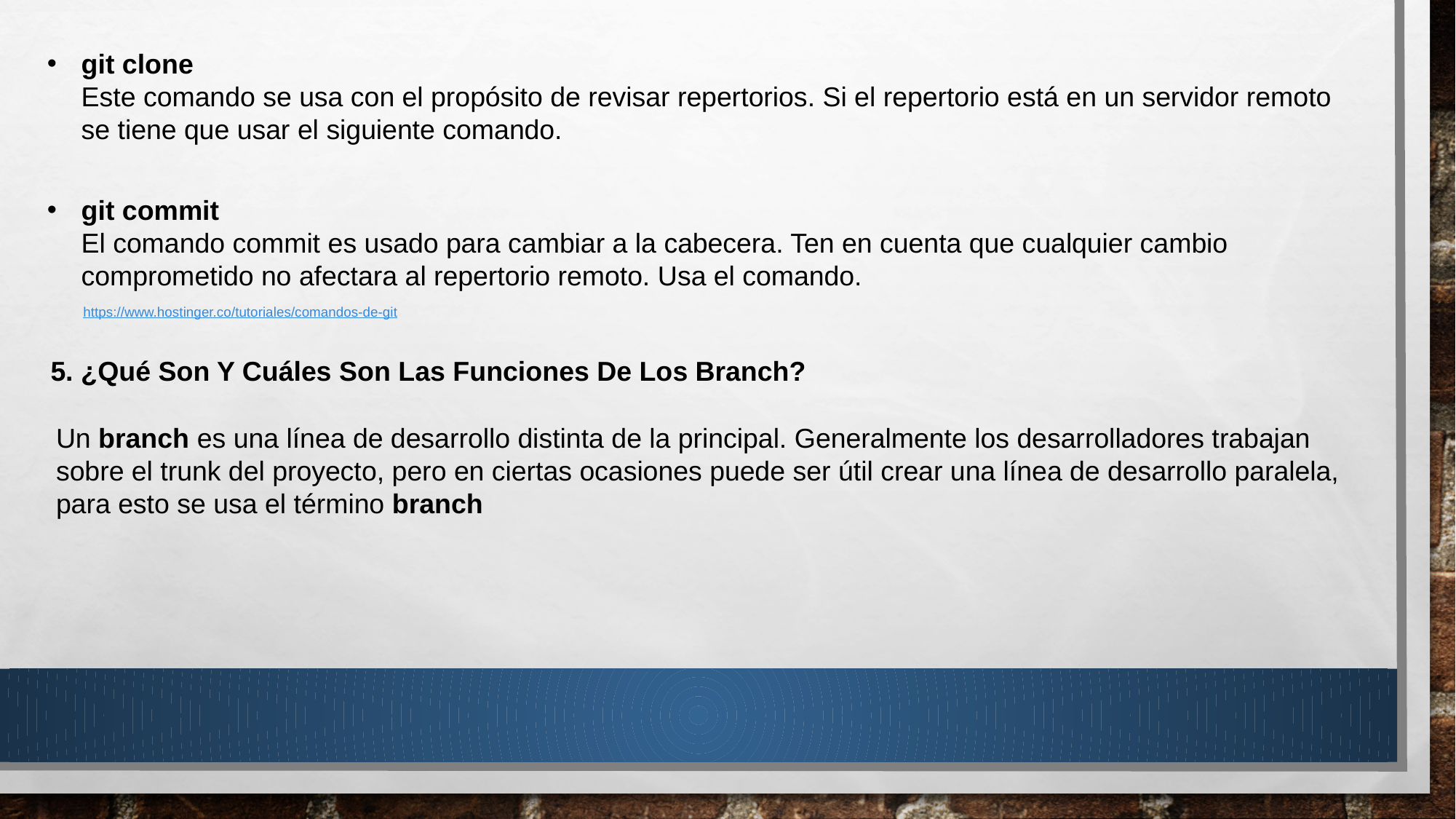

git clone
Este comando se usa con el propósito de revisar repertorios. Si el repertorio está en un servidor remoto se tiene que usar el siguiente comando.
git commit
El comando commit es usado para cambiar a la cabecera. Ten en cuenta que cualquier cambio comprometido no afectara al repertorio remoto. Usa el comando.
https://www.hostinger.co/tutoriales/comandos-de-git
5. ¿Qué Son Y Cuáles Son Las Funciones De Los Branch?
Un branch es una línea de desarrollo distinta de la principal. Generalmente los desarrolladores trabajan sobre el trunk del proyecto, pero en ciertas ocasiones puede ser útil crear una línea de desarrollo paralela, para esto se usa el término branch